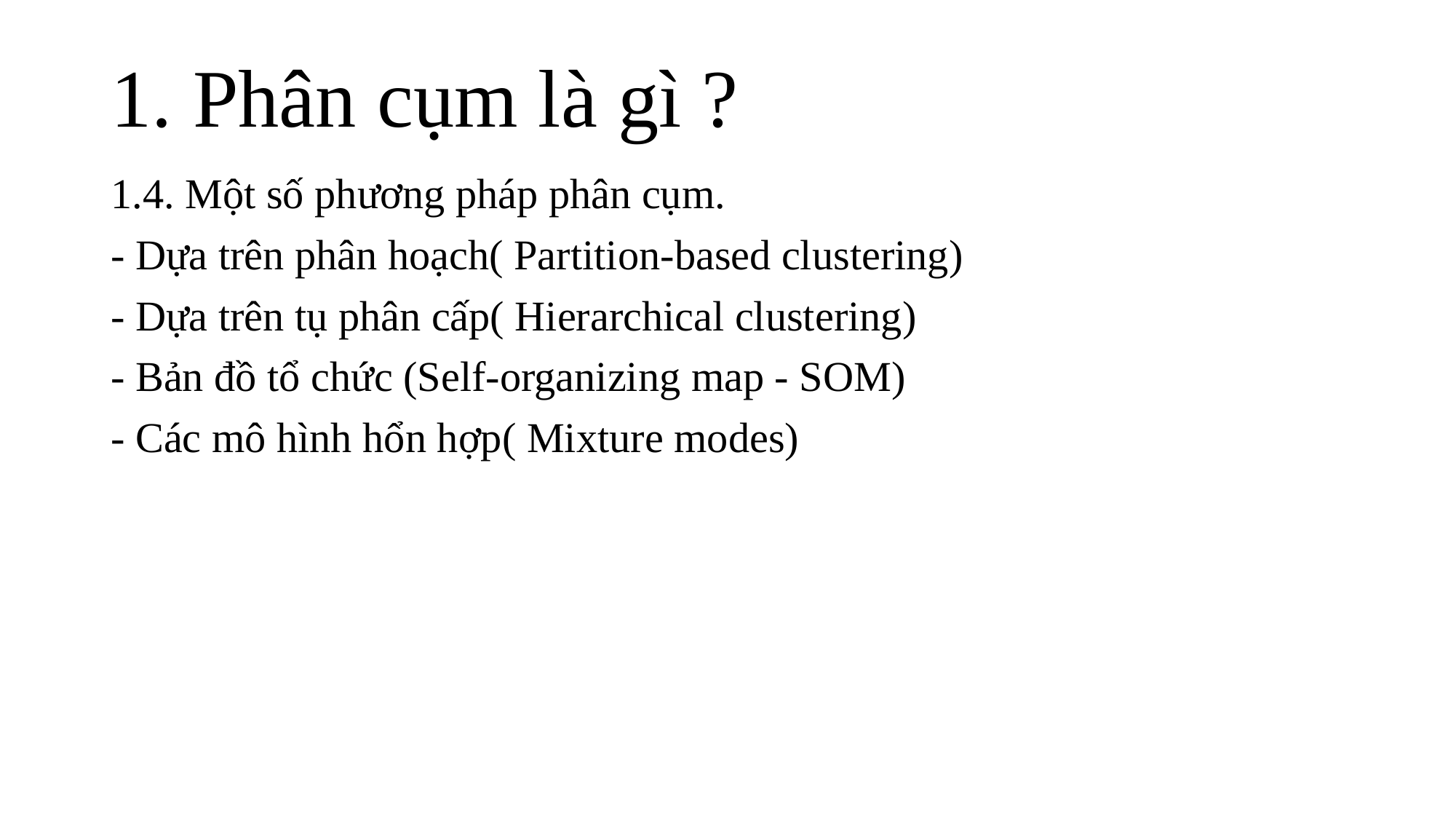

# 1. Phân cụm là gì ?
1.4. Một số phương pháp phân cụm.
- Dựa trên phân hoạch( Partition-based clustering)
- Dựa trên tụ phân cấp( Hierarchical clustering)
- Bản đồ tổ chức (Self-organizing map - SOM)
- Các mô hình hổn hợp( Mixture modes)